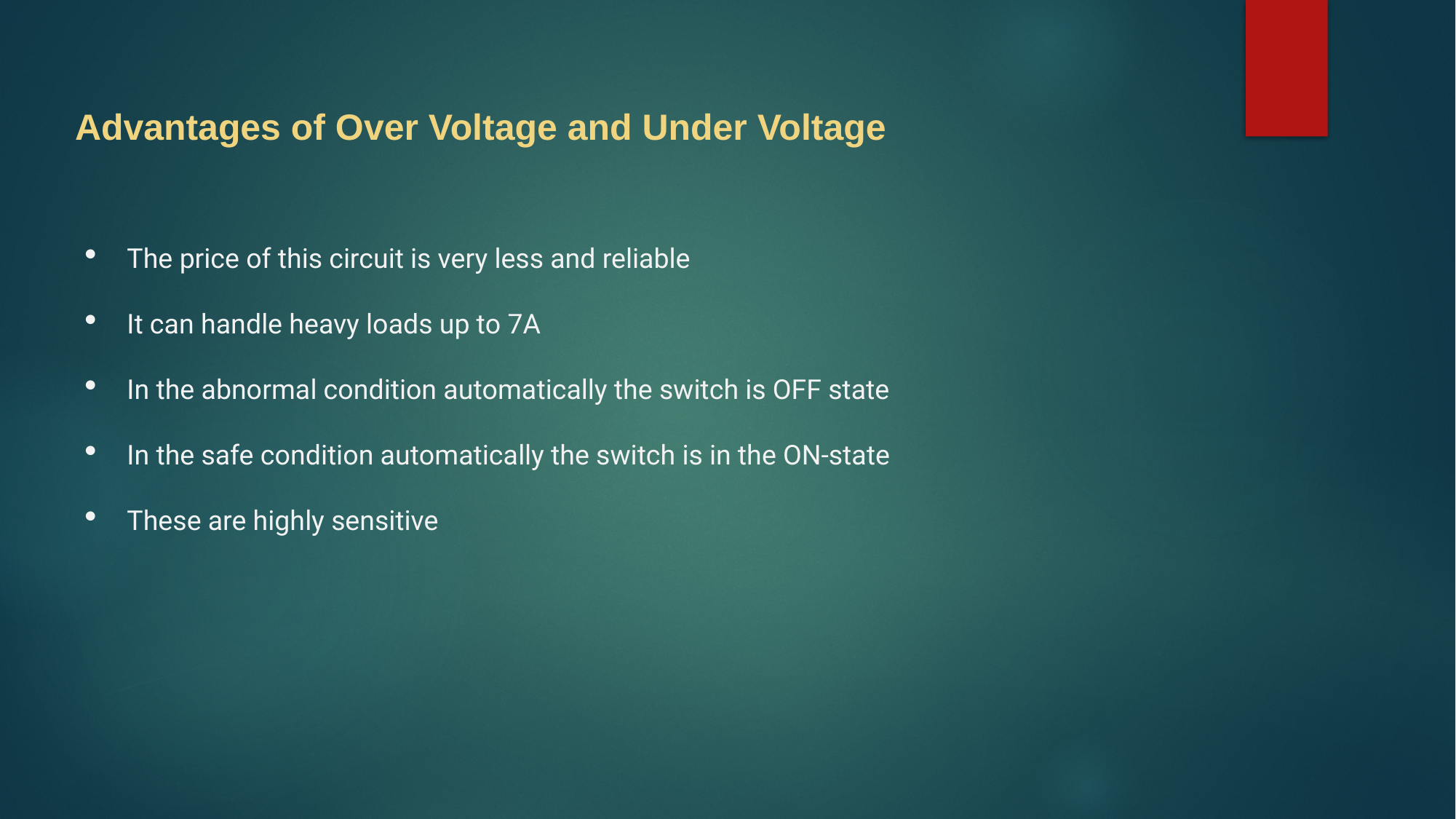

Advantages of Over Voltage and Under Voltage
The price of this circuit is very less and reliable

It can handle heavy loads up to 7A

In the abnormal condition automatically the switch is OFF state

In the safe condition automatically the switch is in the ON-state

These are highly sensitive